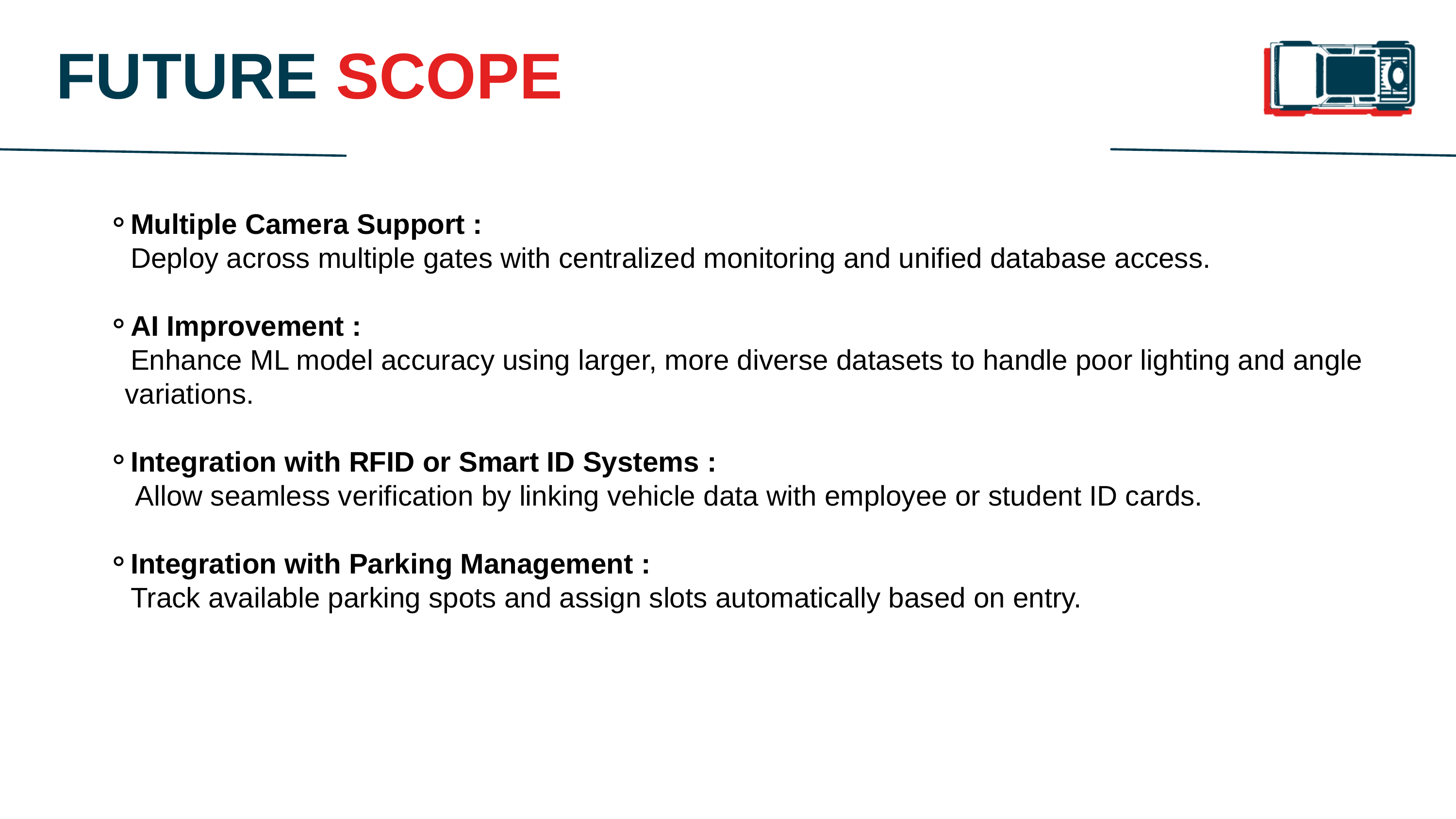

FUTURE SCOPE

Multiple Camera Support :
   Deploy across multiple gates with centralized monitoring and unified database access.

AI Improvement :
   Enhance ML model accuracy using larger, more diverse datasets to handle poor lighting and angle variations.

Integration with RFID or Smart ID Systems :
 Allow seamless verification by linking vehicle data with employee or student ID cards.

Integration with Parking Management :
   Track available parking spots and assign slots automatically based on entry.